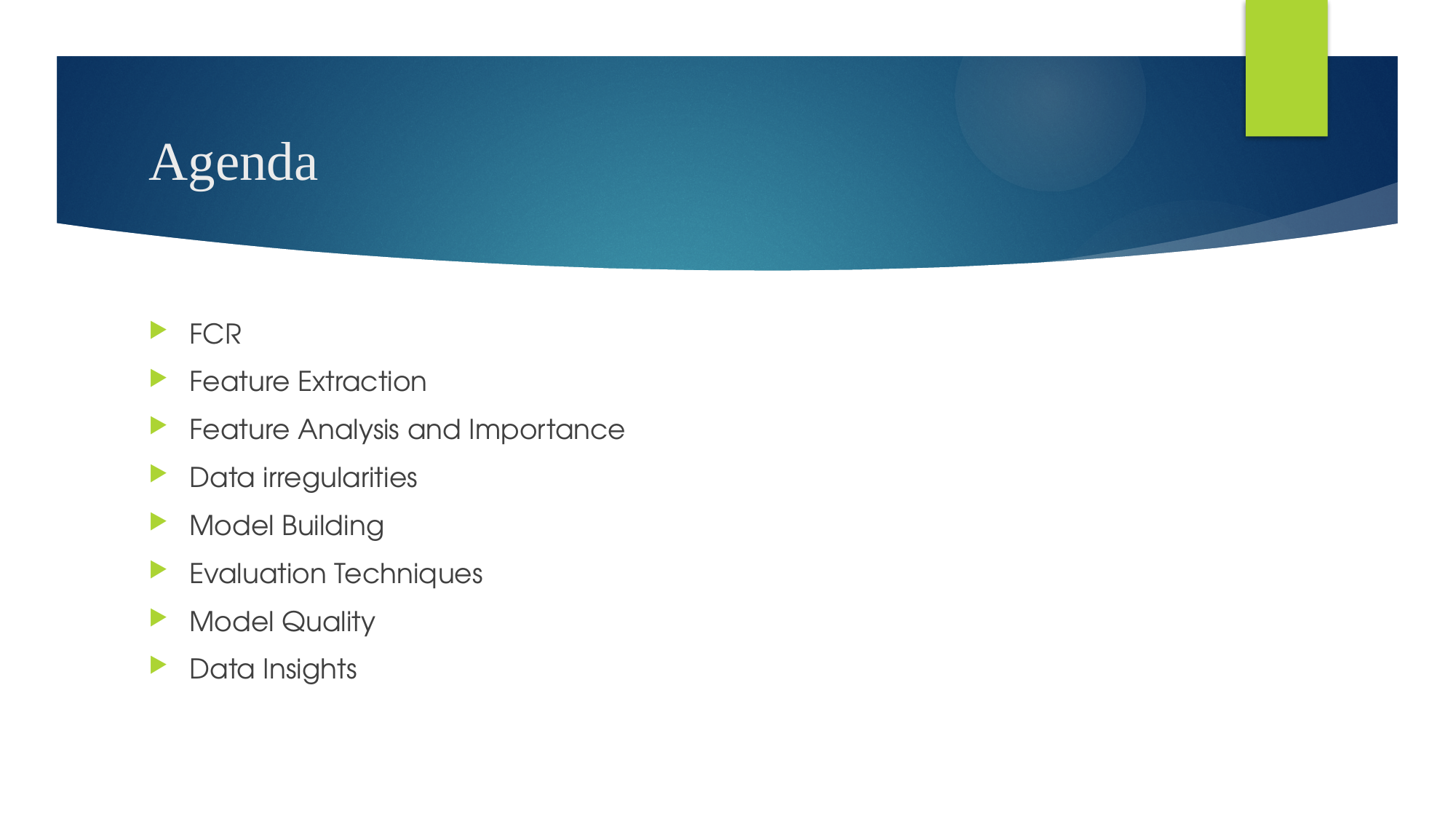

# Agenda
FCR
Feature Extraction
Feature Analysis and Importance
Data irregularities
Model Building
Evaluation Techniques
Model Quality
Data Insights